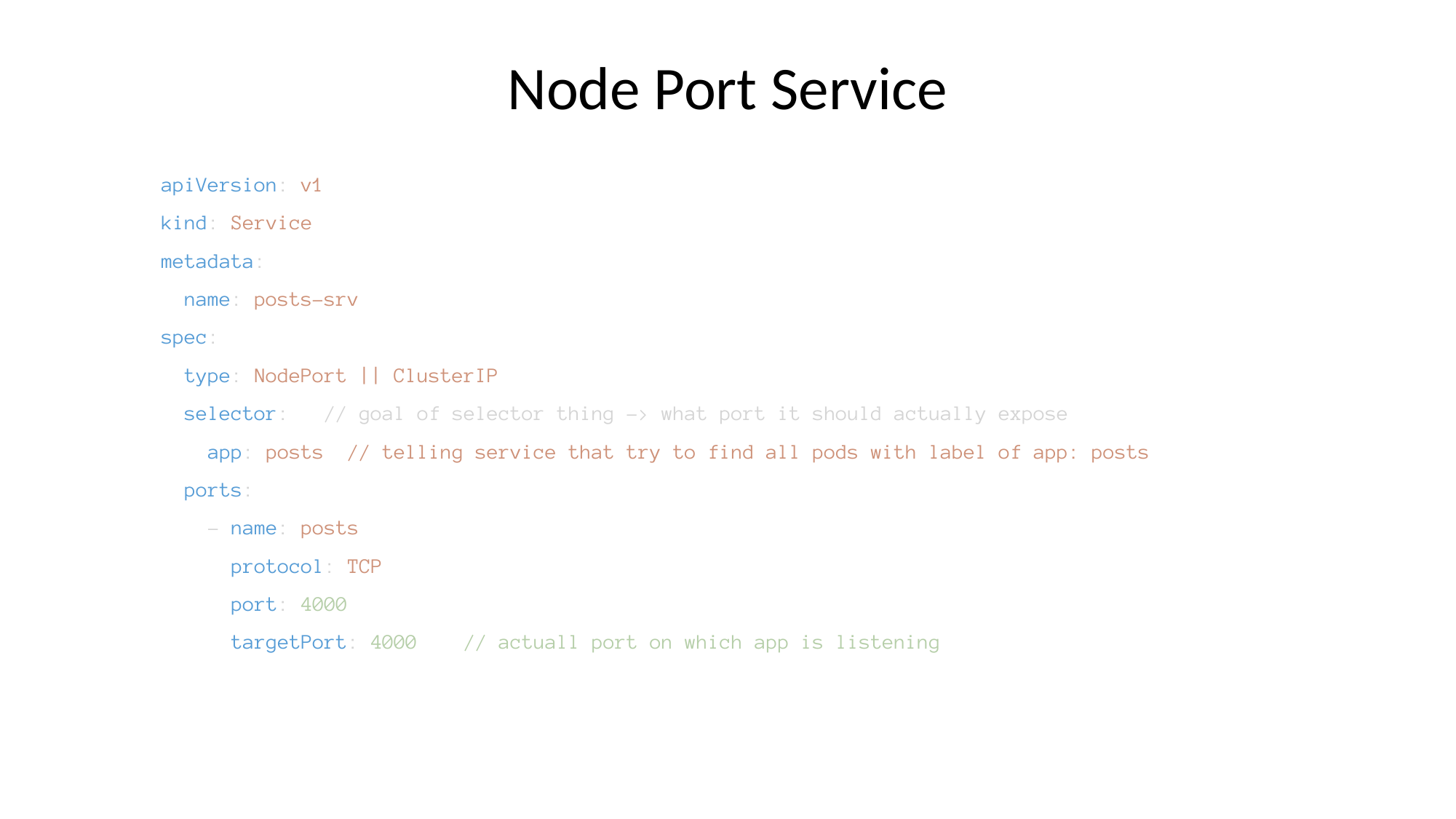

# Node Port Service
apiVersion: v1
kind: Service
metadata:
  name: posts-srv
spec:
  type: NodePort || ClusterIP
  selector:   // goal of selector thing -> what port it should actually expose
    app: posts  // telling service that try to find all pods with label of app: posts
  ports:
    - name: posts
      protocol: TCP
      port: 4000
      targetPort: 4000    // actuall port on which app is listening